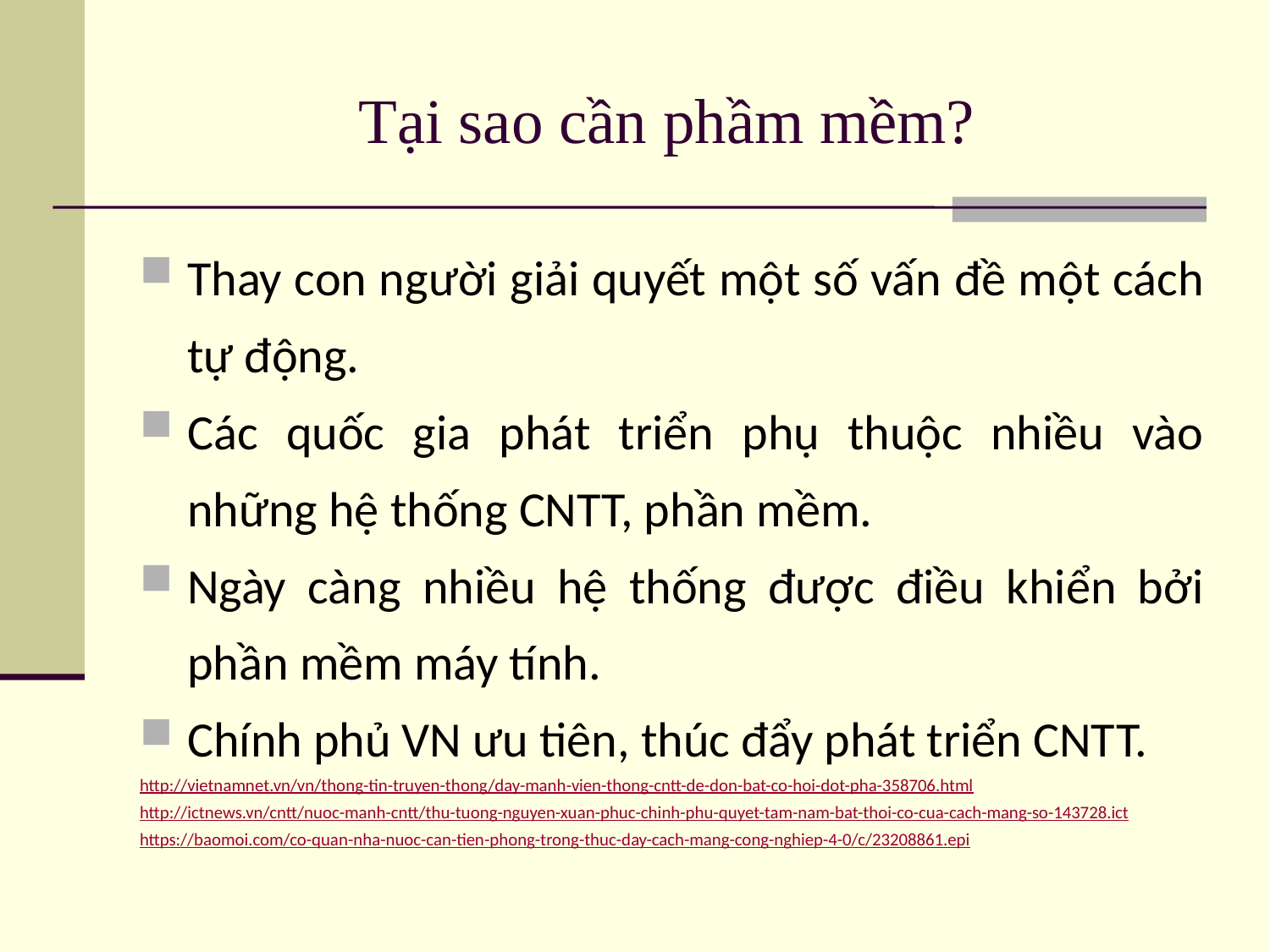

# Tại sao cần phầm mềm?
Thay con người giải quyết một số vấn đề một cách tự động.
Các quốc gia phát triển phụ thuộc nhiều vào những hệ thống CNTT, phần mềm.
Ngày càng nhiều hệ thống được điều khiển bởi phần mềm máy tính.
Chính phủ VN ưu tiên, thúc đẩy phát triển CNTT.
http://vietnamnet.vn/vn/thong-tin-truyen-thong/day-manh-vien-thong-cntt-de-don-bat-co-hoi-dot-pha-358706.html
http://ictnews.vn/cntt/nuoc-manh-cntt/thu-tuong-nguyen-xuan-phuc-chinh-phu-quyet-tam-nam-bat-thoi-co-cua-cach-mang-so-143728.ict
https://baomoi.com/co-quan-nha-nuoc-can-tien-phong-trong-thuc-day-cach-mang-cong-nghiep-4-0/c/23208861.epi